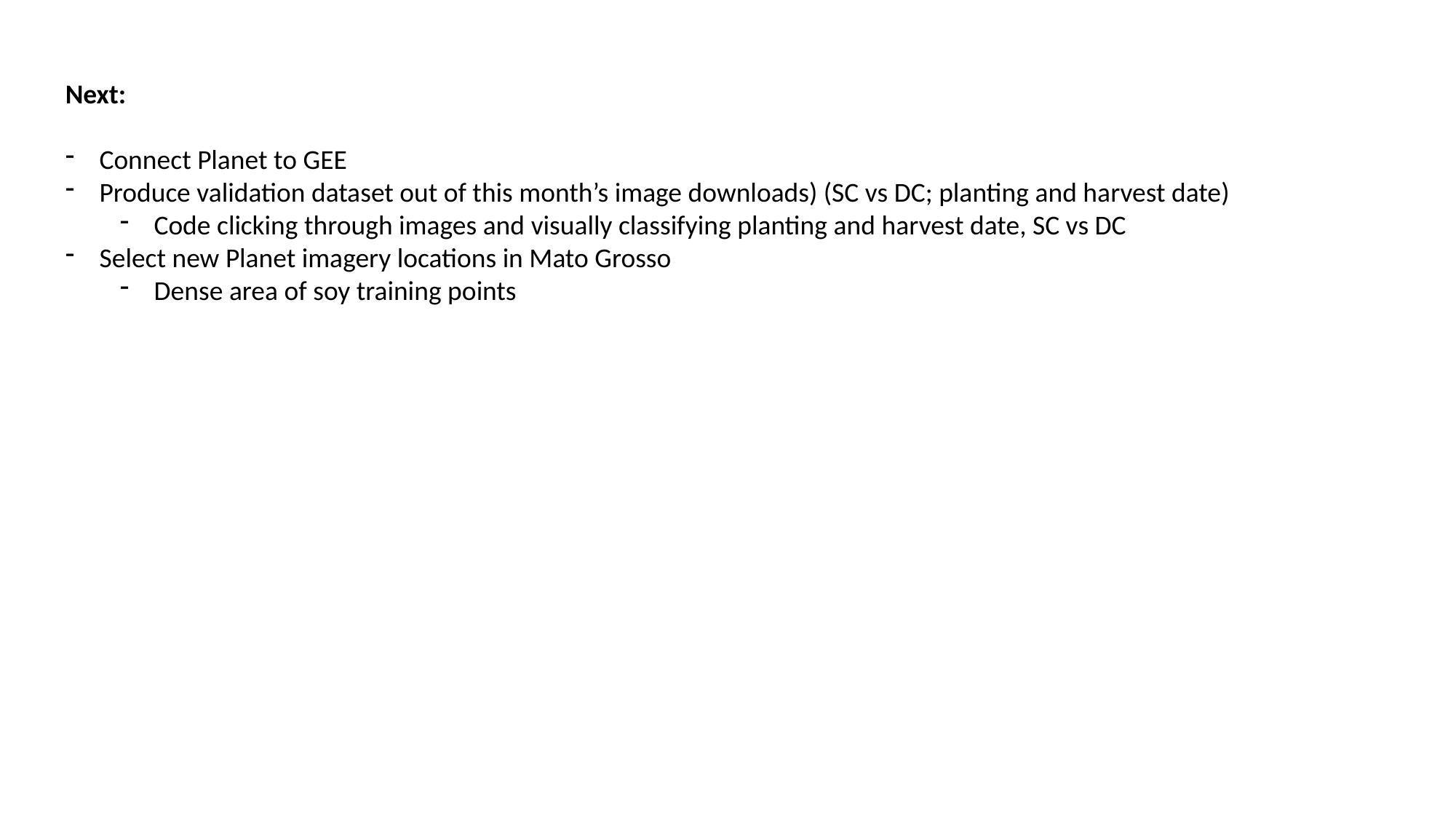

Next:

Connect Planet to GEE
Produce validation dataset out of this month’s image downloads) (SC vs DC; planting and harvest date)
Code clicking through images and visually classifying planting and harvest date, SC vs DC
Select new Planet imagery locations in Mato Grosso
Dense area of soy training points